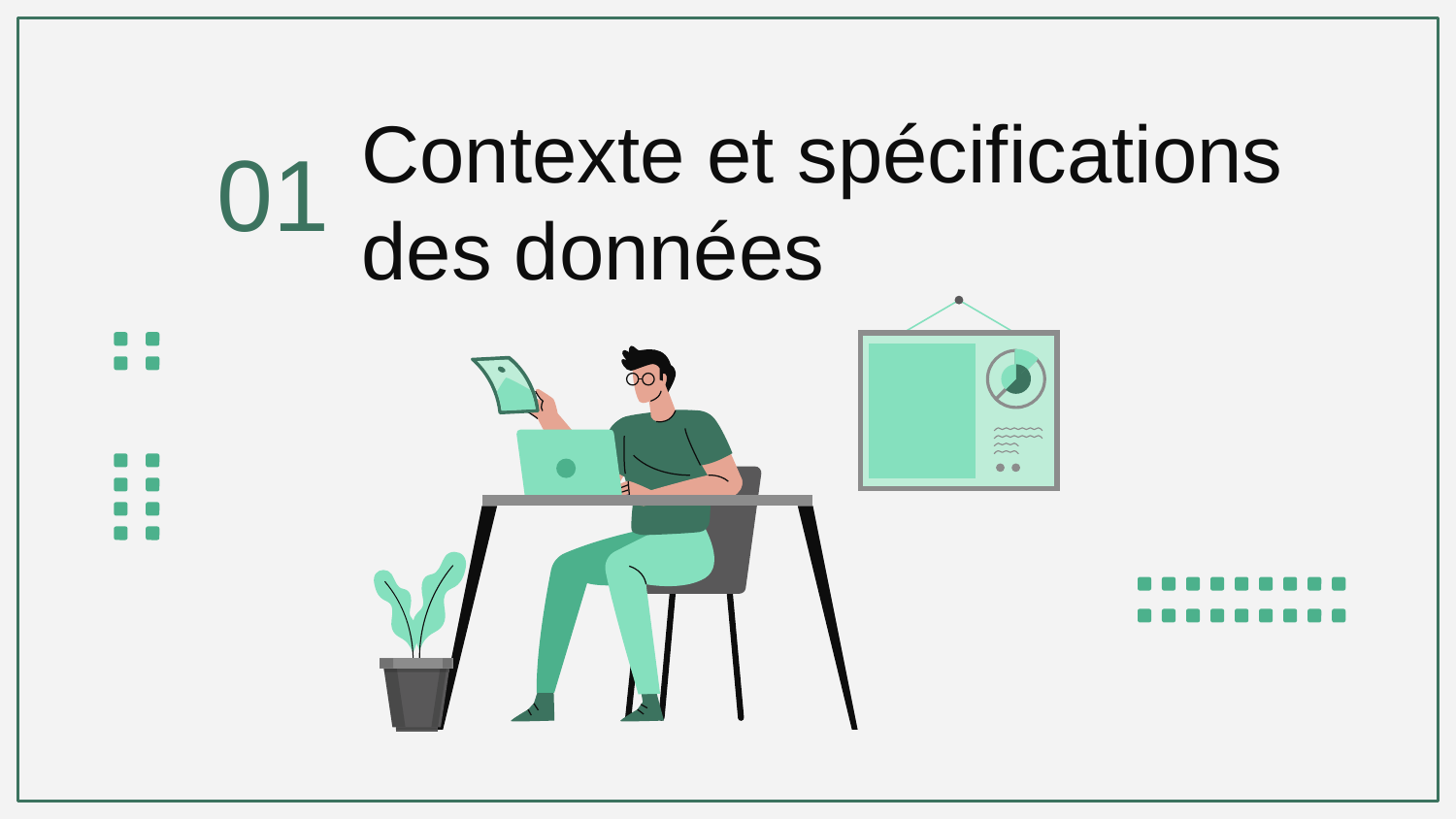

# Contexte et spécifications des données
01